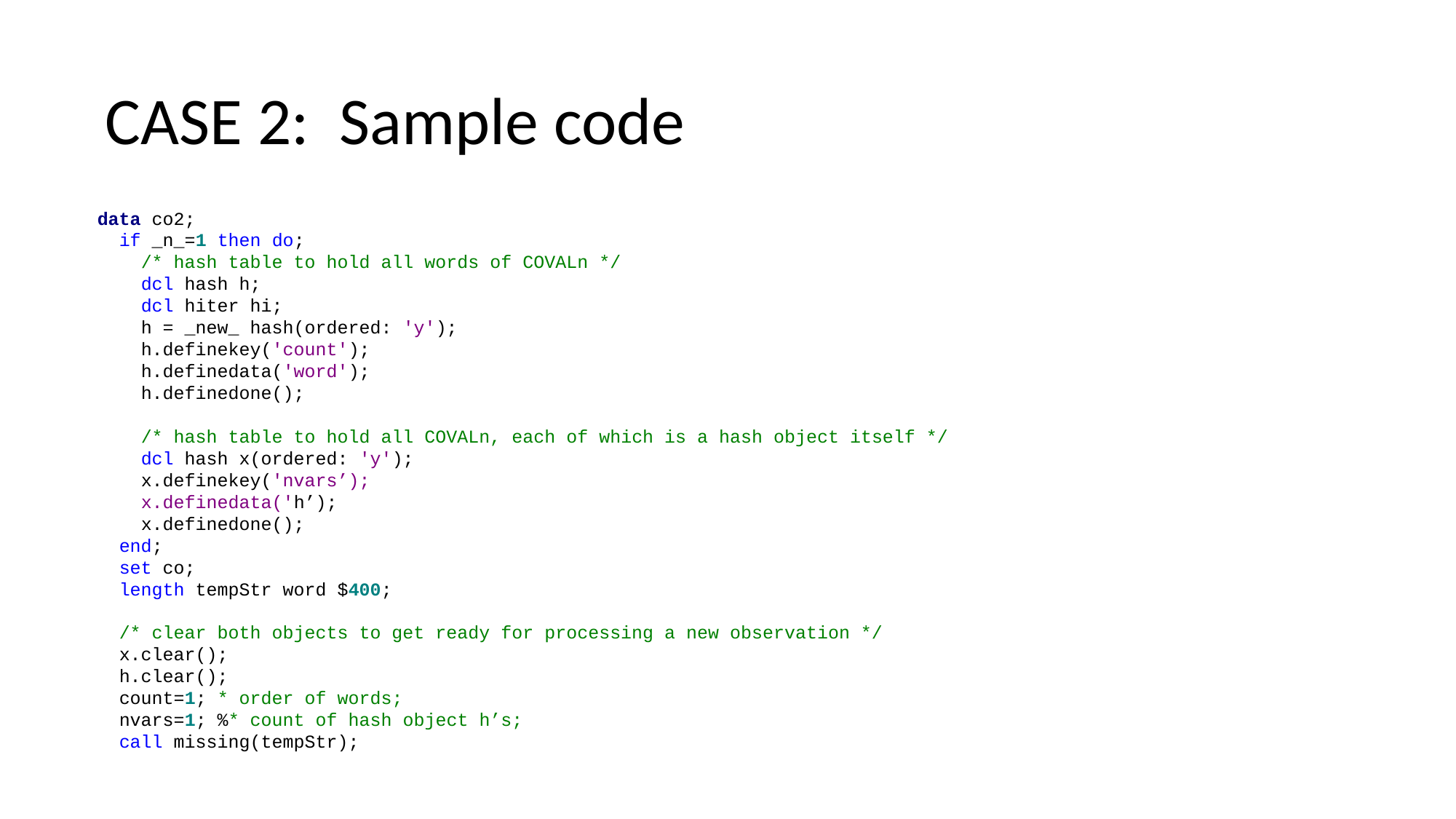

# CASE 2:  Sample code
data co2;
  if _n_=1 then do;
    /* hash table to hold all words of COVALn */
    dcl hash h;
    dcl hiter hi;
    h = _new_ hash(ordered: 'y');
    h.definekey('count');
    h.definedata('word');
    h.definedone();

    /* hash table to hold all COVALn, each of which is a hash object itself */
    dcl hash x(ordered: 'y');
    x.definekey('nvars’);
    x.definedata('h’);
    x.definedone();
  end;
  set co;
  length tempStr word $400;

  /* clear both objects to get ready for processing a new observation */
  x.clear();
  h.clear();
  count=1; * order of words;
  nvars=1; %* count of hash object h’s;
  call missing(tempStr);